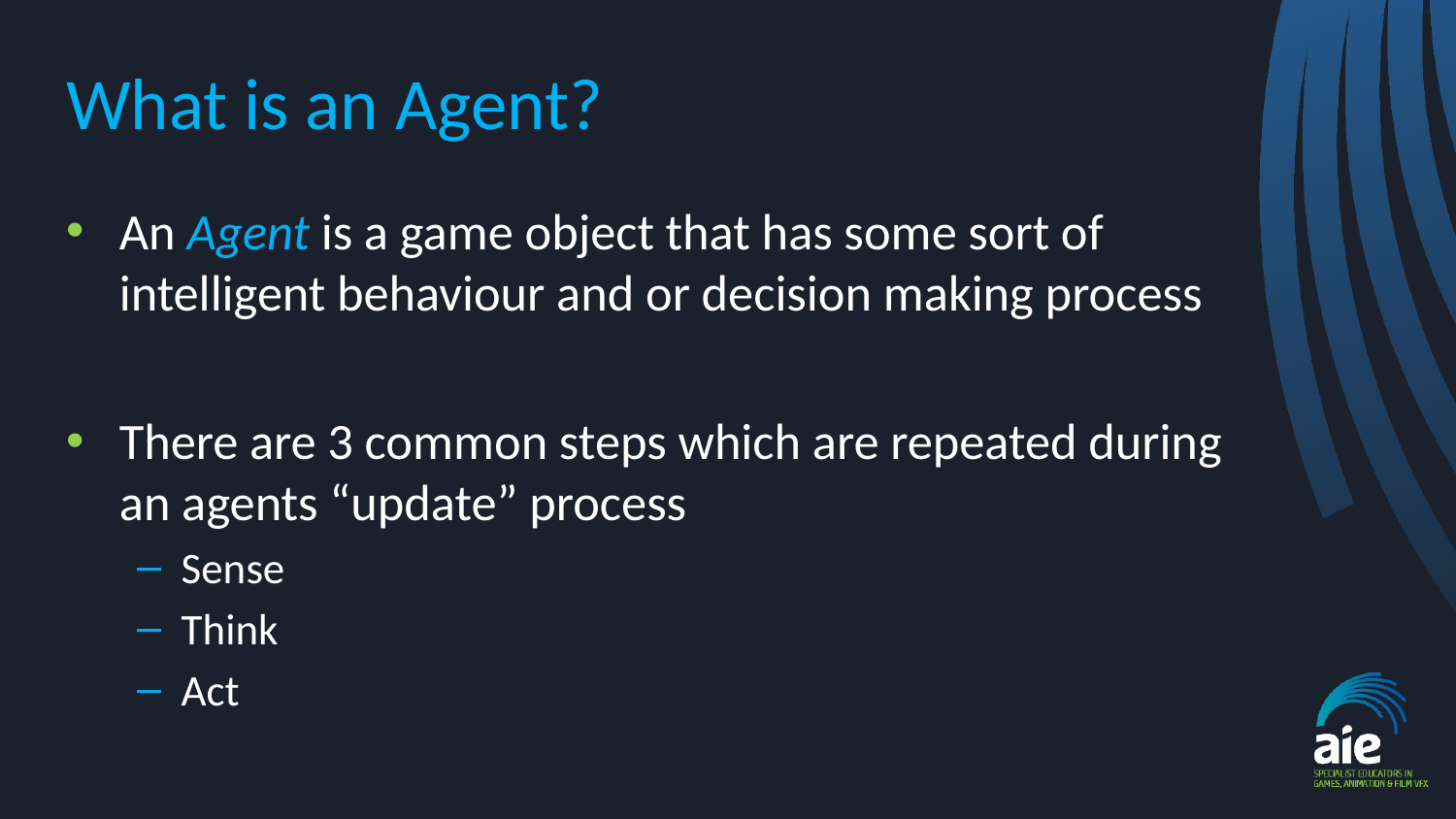

# What is an Agent?
An Agent is a game object that has some sort of intelligent behaviour and or decision making process

There are 3 common steps which are repeated during an agents “update” process
Sense
Think
Act